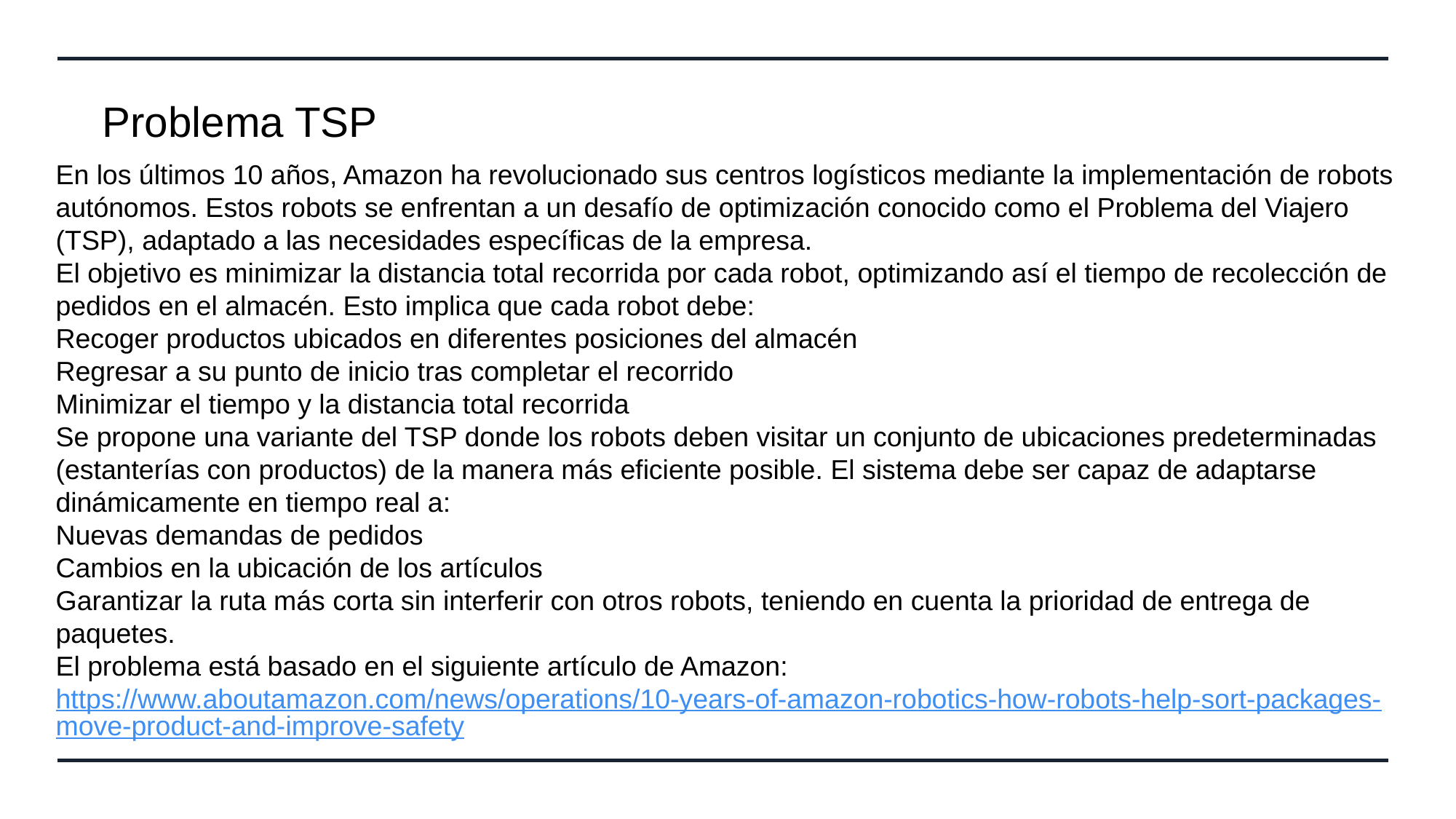

Problema TSP
En los últimos 10 años, Amazon ha revolucionado sus centros logísticos mediante la implementación de robots autónomos. Estos robots se enfrentan a un desafío de optimización conocido como el Problema del Viajero (TSP), adaptado a las necesidades específicas de la empresa.
El objetivo es minimizar la distancia total recorrida por cada robot, optimizando así el tiempo de recolección de pedidos en el almacén. Esto implica que cada robot debe:
Recoger productos ubicados en diferentes posiciones del almacén
Regresar a su punto de inicio tras completar el recorrido
Minimizar el tiempo y la distancia total recorrida
Se propone una variante del TSP donde los robots deben visitar un conjunto de ubicaciones predeterminadas (estanterías con productos) de la manera más eficiente posible. El sistema debe ser capaz de adaptarse dinámicamente en tiempo real a:
Nuevas demandas de pedidos
Cambios en la ubicación de los artículos
Garantizar la ruta más corta sin interferir con otros robots, teniendo en cuenta la prioridad de entrega de paquetes.
El problema está basado en el siguiente artículo de Amazon: https://www.aboutamazon.com/news/operations/10-years-of-amazon-robotics-how-robots-help-sort-packages-move-product-and-improve-safety